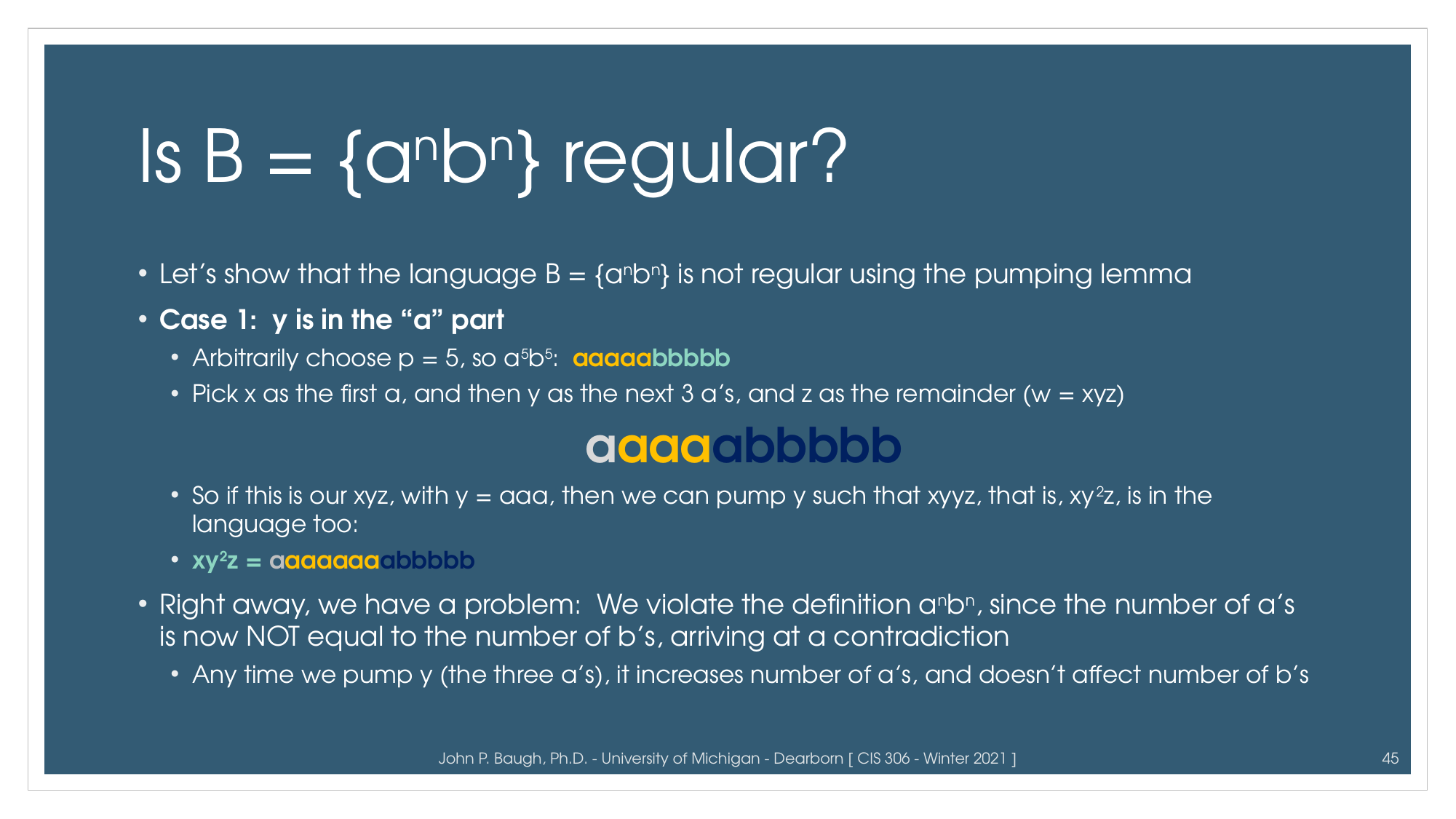

# Is B = {anbn} regular?
Let’s show that the language B = {anbn} is not regular using the pumping lemma
Case 1:  y is in the “a” part
Arbitrarily choose p = 5, so a5b5:  aaaaabbbbb
Pick x as the first a, and then y as the next 3 a’s, and z as the remainder (w = xyz)
aaaaabbbbb
So if this is our xyz, with y = aaa, then we can pump y such that xyyz, that is, xy2z, is in the language too:
xy2z = aaaaaaaabbbbb
Right away, we have a problem:  We violate the definition anbn, since the number of a’s is now NOT equal to the number of b’s, arriving at a contradiction
Any time we pump y (the three a’s), it increases number of a’s, and doesn’t affect number of b’s

John P. Baugh, Ph.D. - University of Michigan - Dearborn [ CIS 306 - Winter 2021 ]
45